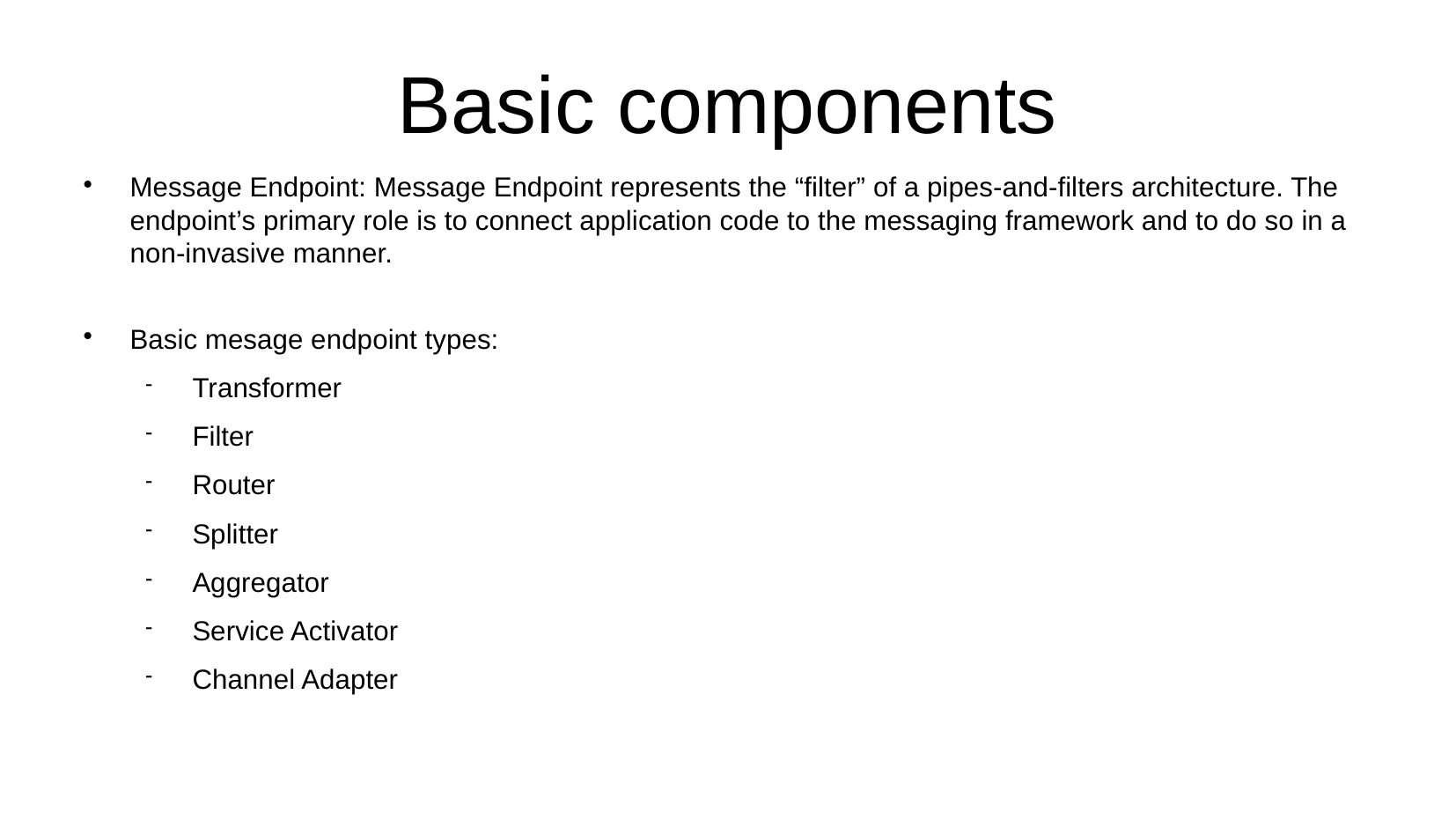

# Basic components
Message Endpoint: Message Endpoint represents the “filter” of a pipes-and-filters architecture. The endpoint’s primary role is to connect application code to the messaging framework and to do so in a non-invasive manner.
Basic mesage endpoint types:
Transformer
Filter
Router
Splitter
Aggregator
Service Activator
Channel Adapter